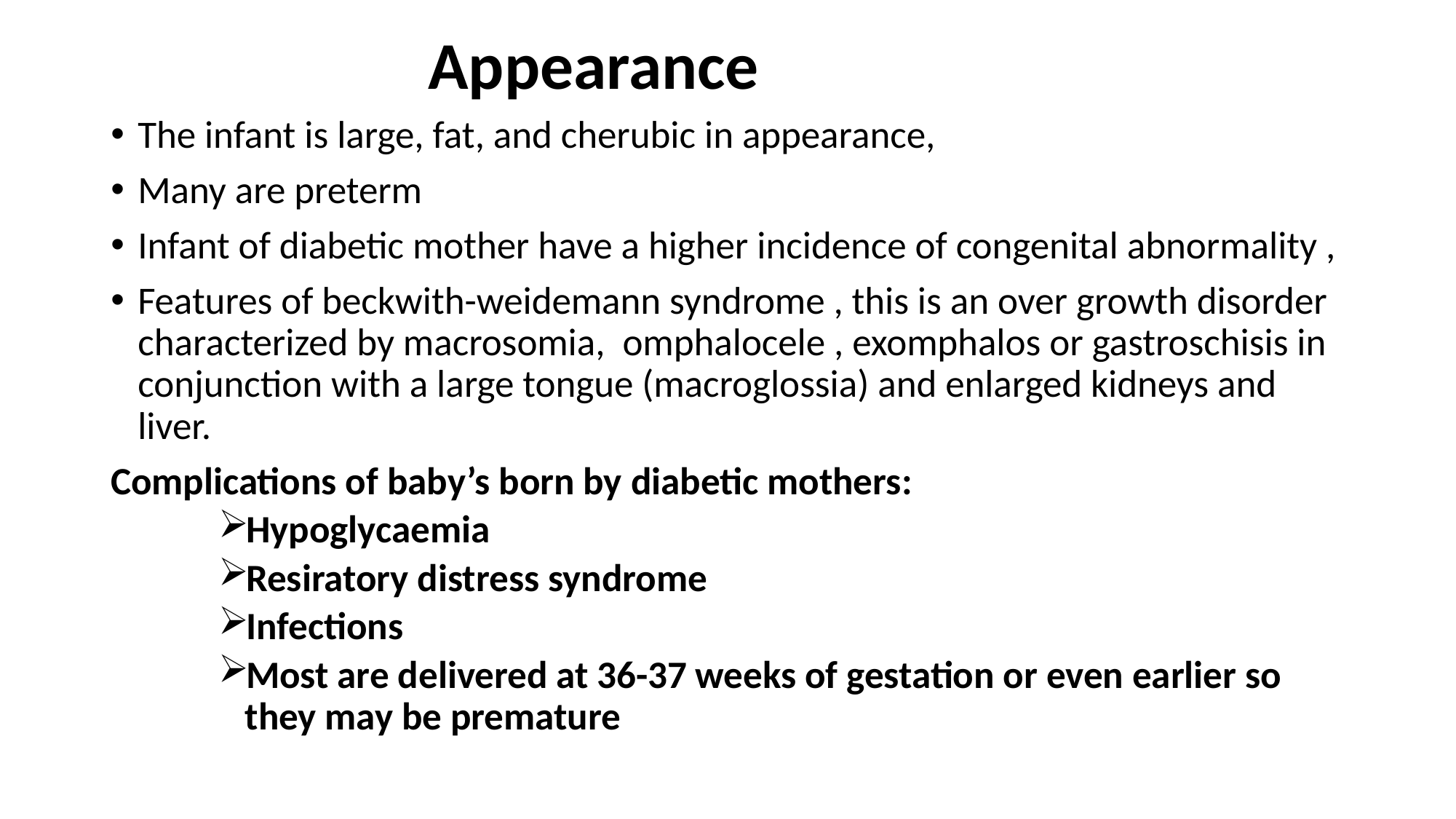

# Appearance
The infant is large, fat, and cherubic in appearance,
Many are preterm
Infant of diabetic mother have a higher incidence of congenital abnormality ,
Features of beckwith-weidemann syndrome , this is an over growth disorder characterized by macrosomia,  omphalocele , exomphalos or gastroschisis in conjunction with a large tongue (macroglossia) and enlarged kidneys and liver.
Complications of baby’s born by diabetic mothers:
Hypoglycaemia
Resiratory distress syndrome
Infections
Most are delivered at 36-37 weeks of gestation or even earlier so they may be premature